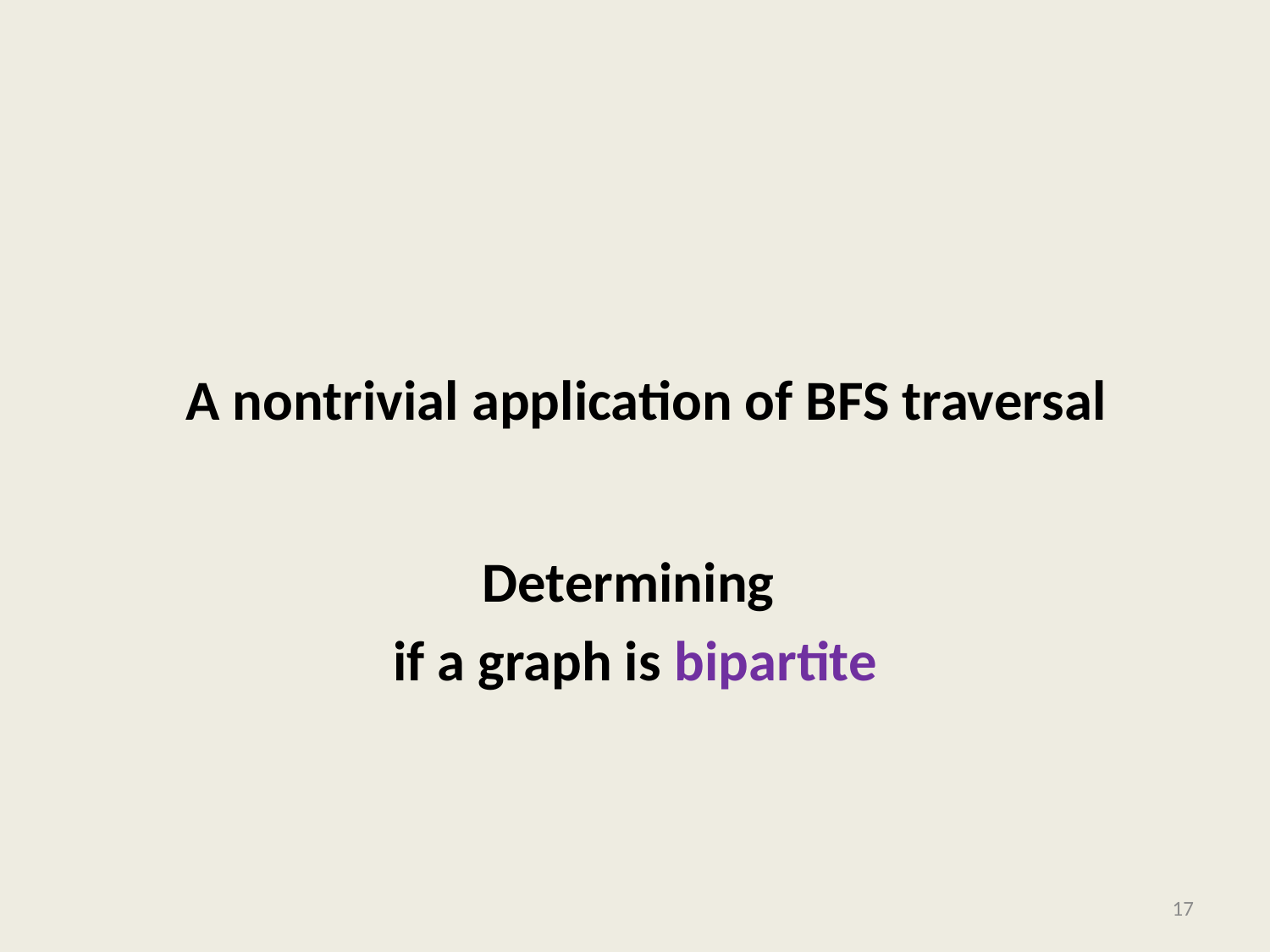

# A nontrivial application of BFS traversal
Determining
if a graph is bipartite
17